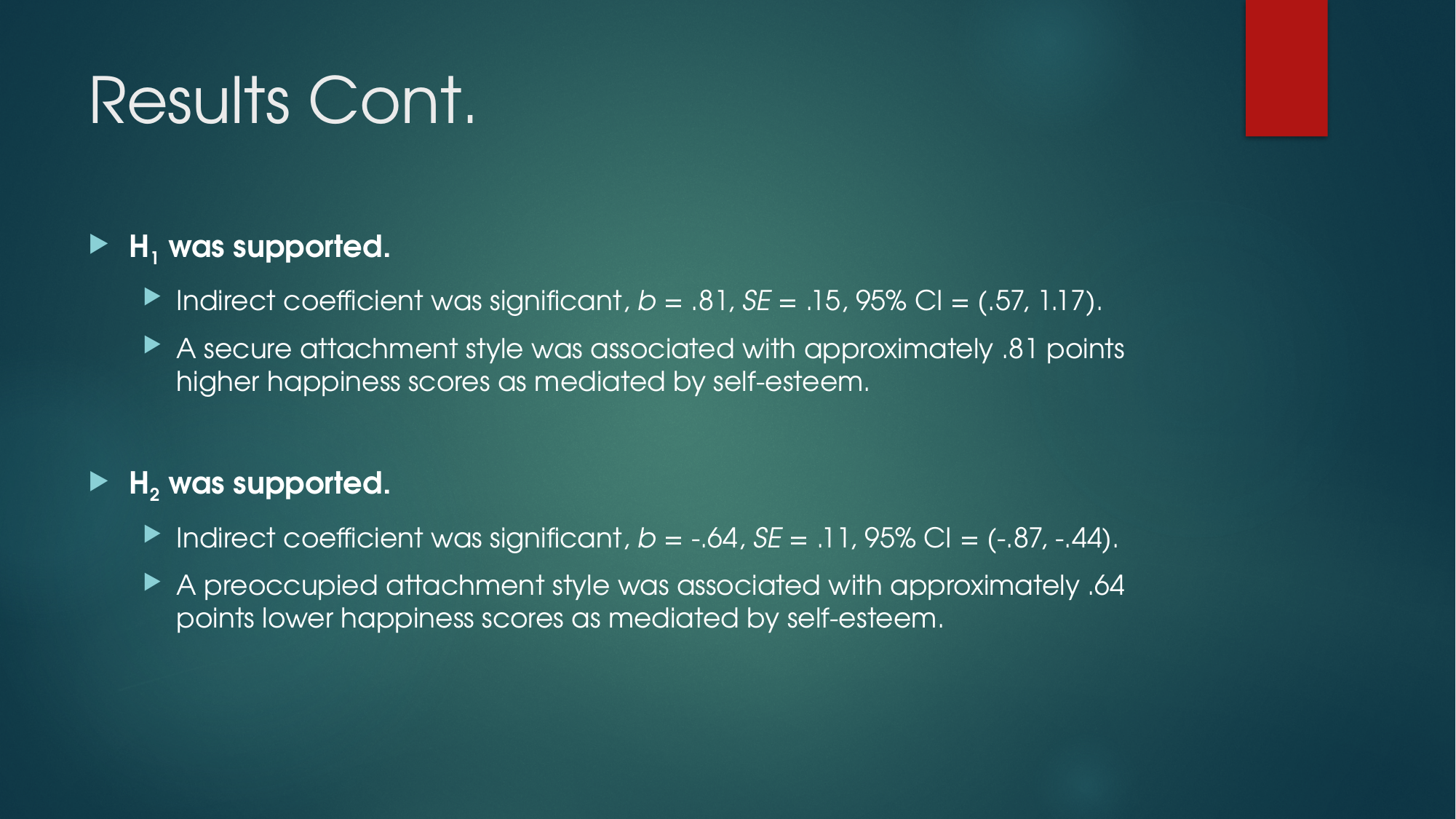

# Results Cont.
H1 was supported.
Indirect coefficient was significant, b = .81, SE = .15, 95% CI = (.57, 1.17).
A secure attachment style was associated with approximately .81 points higher happiness scores as mediated by self-esteem.

H2 was supported.
Indirect coefficient was significant, b = -.64, SE = .11, 95% CI = (-.87, -.44).
A preoccupied attachment style was associated with approximately .64 points lower happiness scores as mediated by self-esteem.